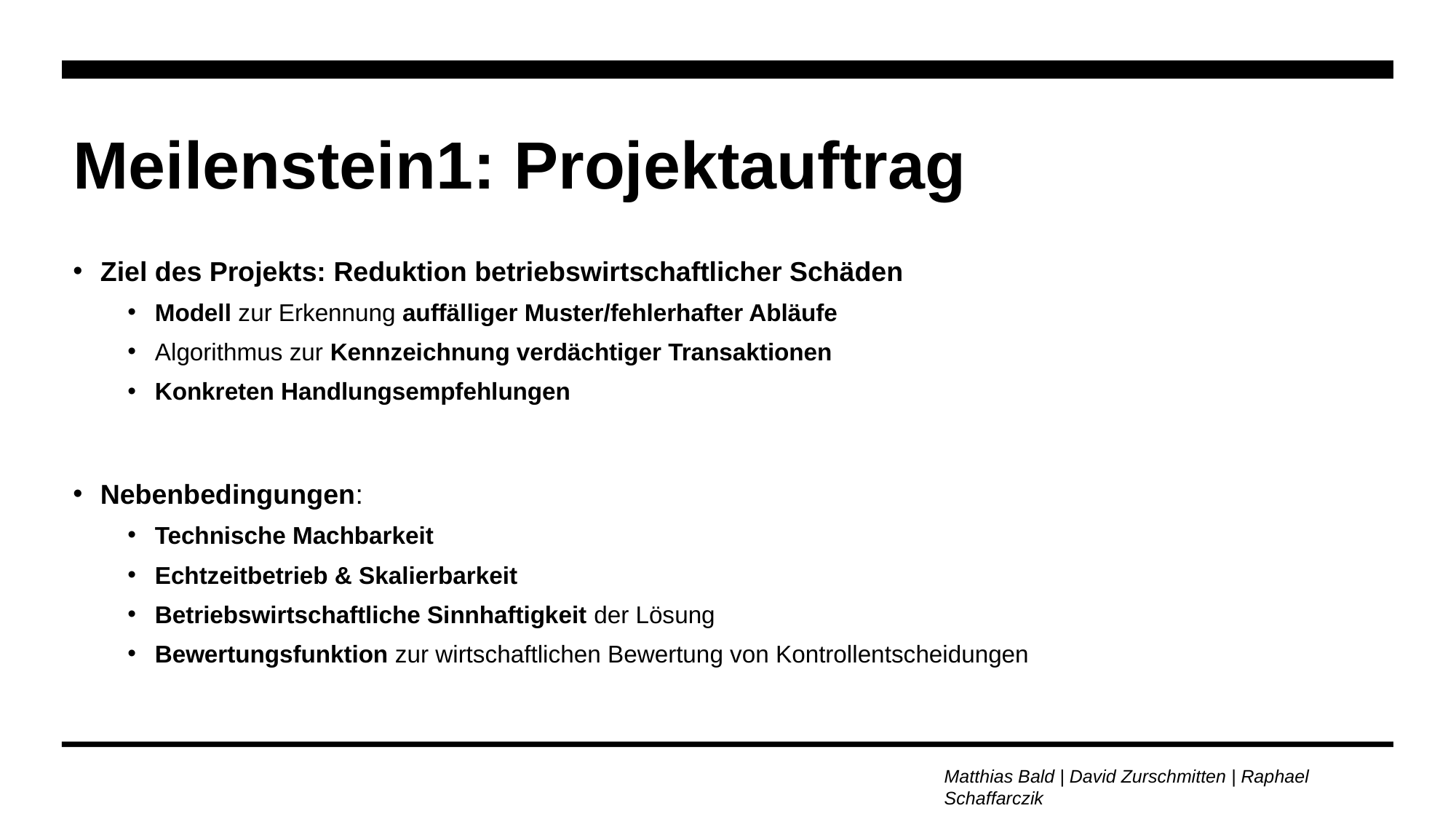

# Meilenstein1: Projektauftrag
Ziel des Projekts: Reduktion betriebswirtschaftlicher Schäden
Modell zur Erkennung auffälliger Muster/fehlerhafter Abläufe
Algorithmus zur Kennzeichnung verdächtiger Transaktionen
Konkreten Handlungsempfehlungen

Nebenbedingungen:
Technische Machbarkeit
Echtzeitbetrieb & Skalierbarkeit
Betriebswirtschaftliche Sinnhaftigkeit der Lösung
Bewertungsfunktion zur wirtschaftlichen Bewertung von Kontrollentscheidungen